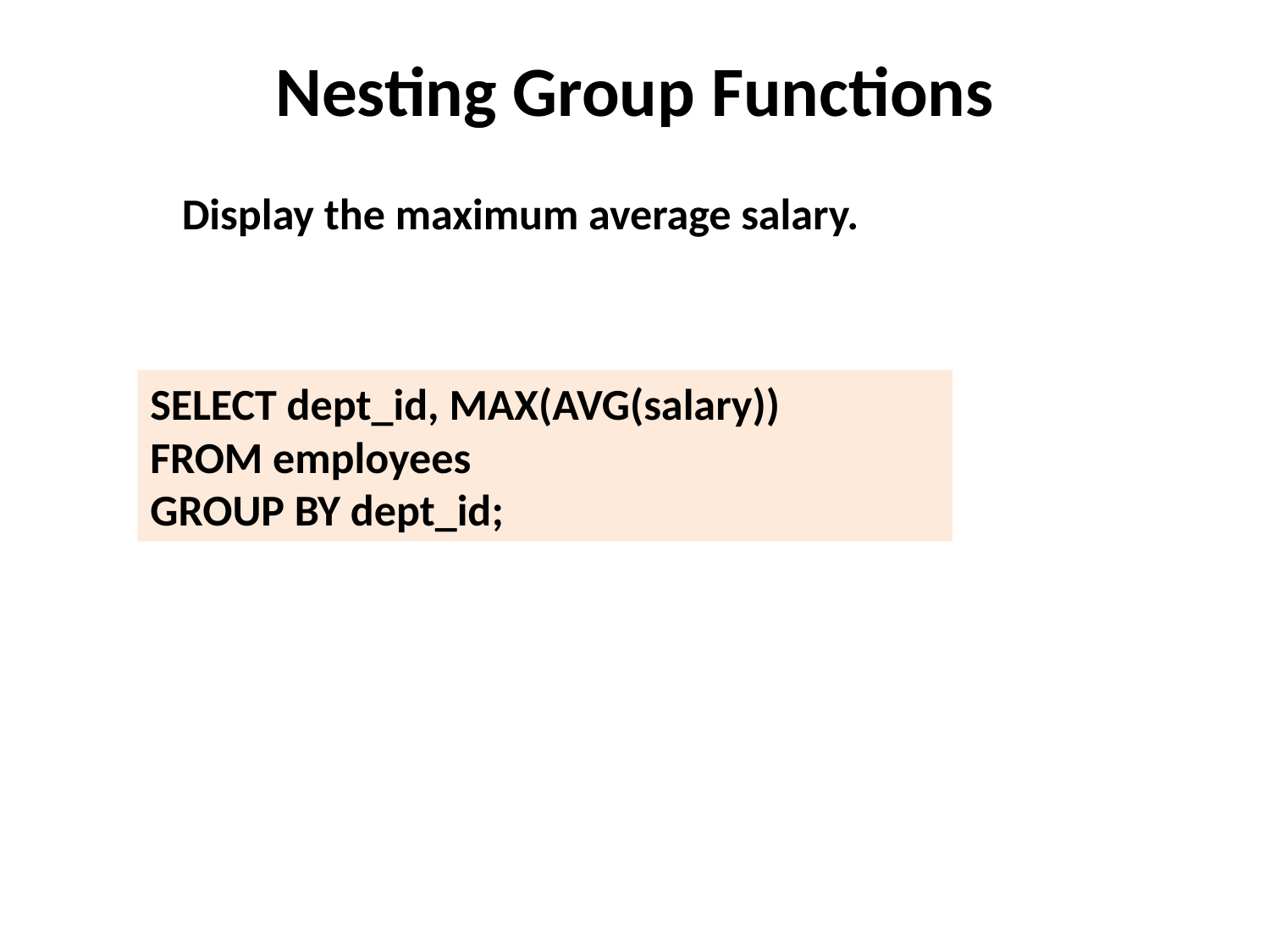

# Nesting Group Functions
Display the maximum average salary.
SELECT dept_id, MAX(AVG(salary))
FROM employees
GROUP BY dept_id;